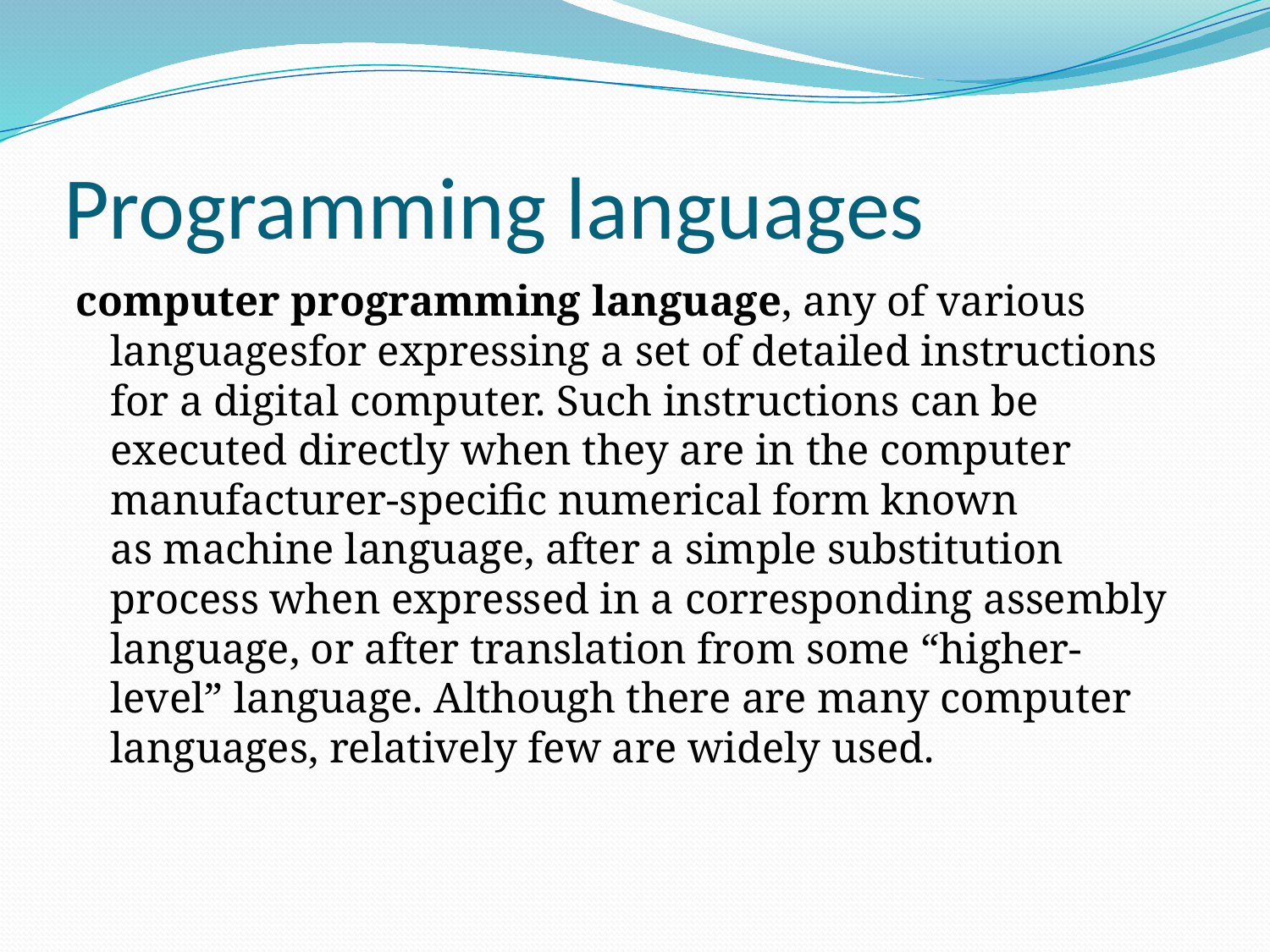

# Programming languages
computer programming language, any of various languagesfor expressing a set of detailed instructions for a digital computer. Such instructions can be executed directly when they are in the computer manufacturer-specific numerical form known as machine language, after a simple substitution process when expressed in a corresponding assembly language, or after translation from some “higher-level” language. Although there are many computer languages, relatively few are widely used.